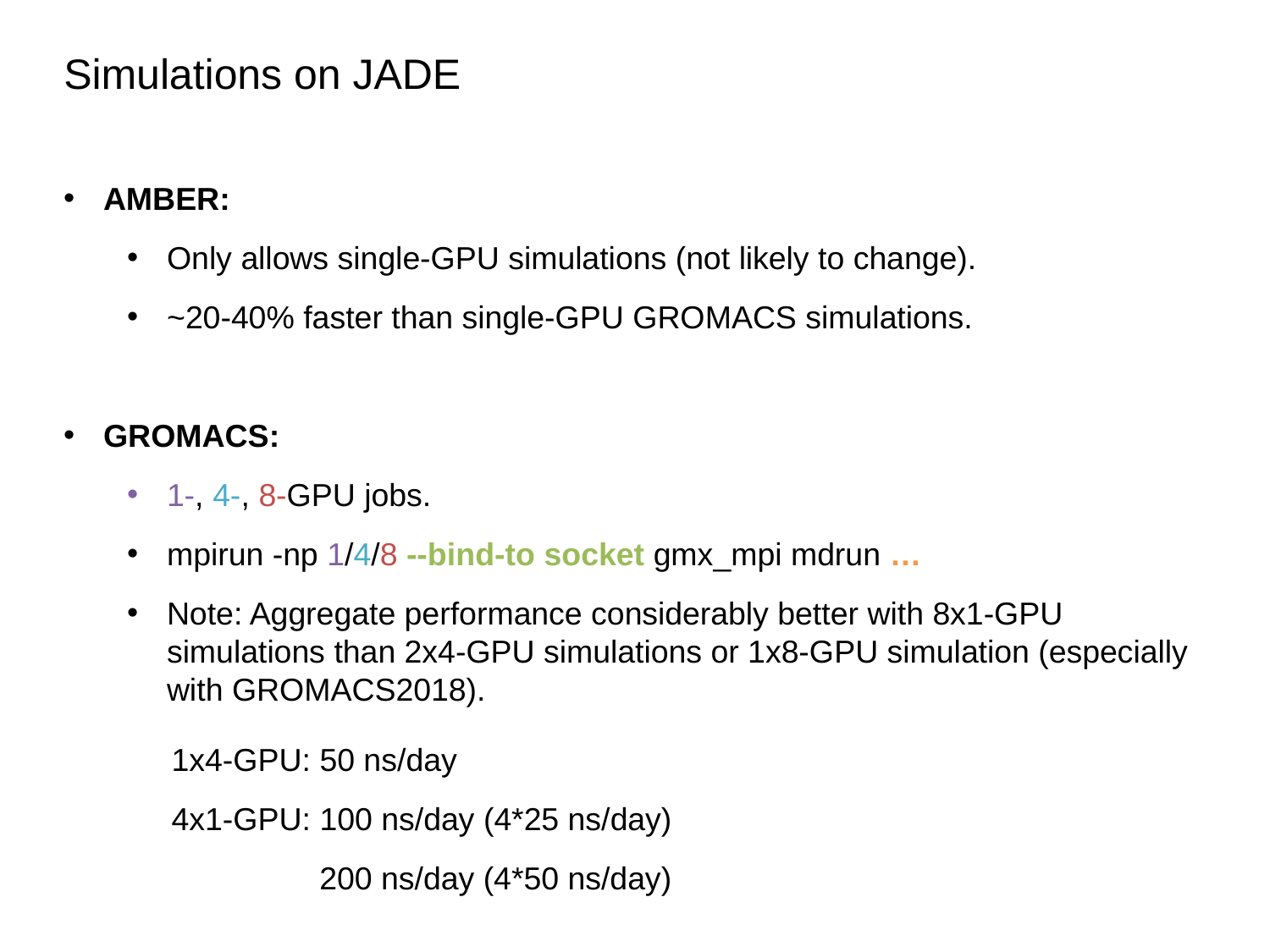

# Simulations on JADE
AMBER:
Only allows single-GPU simulations (not likely to change).
~20-40% faster than single-GPU GROMACS simulations.

GROMACS:
1-, 4-, 8-GPU jobs.
mpirun -np 1/4/8 --bind-to socket gmx_mpi mdrun …
Note: Aggregate performance considerably better with 8x1-GPU simulations than 2x4-GPU simulations or 1x8-GPU simulation (especially with GROMACS2018).
     1x4-GPU: 50 ns/day
     4x1-GPU: 100 ns/day (4*25 ns/day)
     4x1-GPU: 200 ns/day (4*50 ns/day)